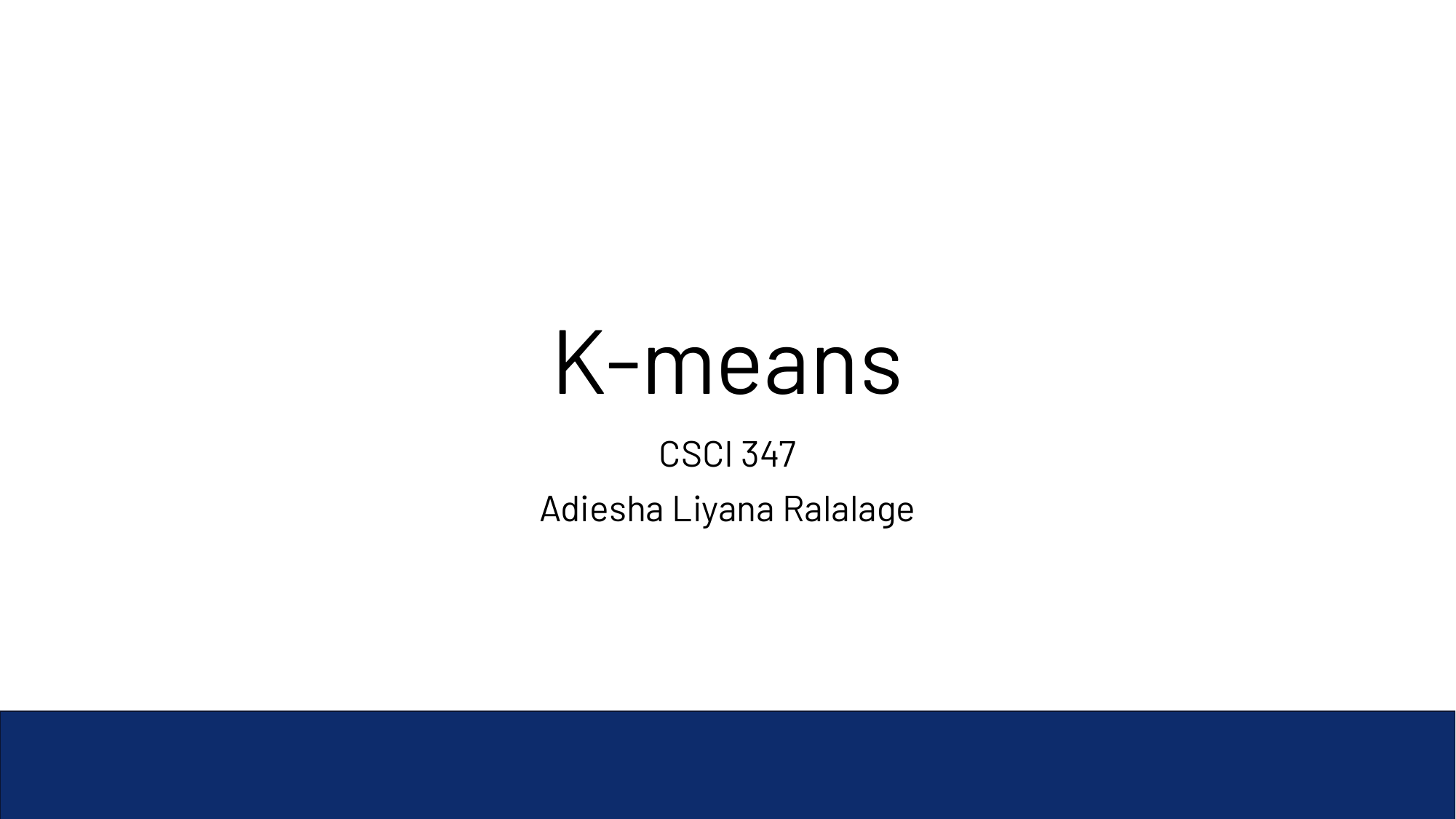

# K-means
CSCI 347
Adiesha Liyana Ralalage